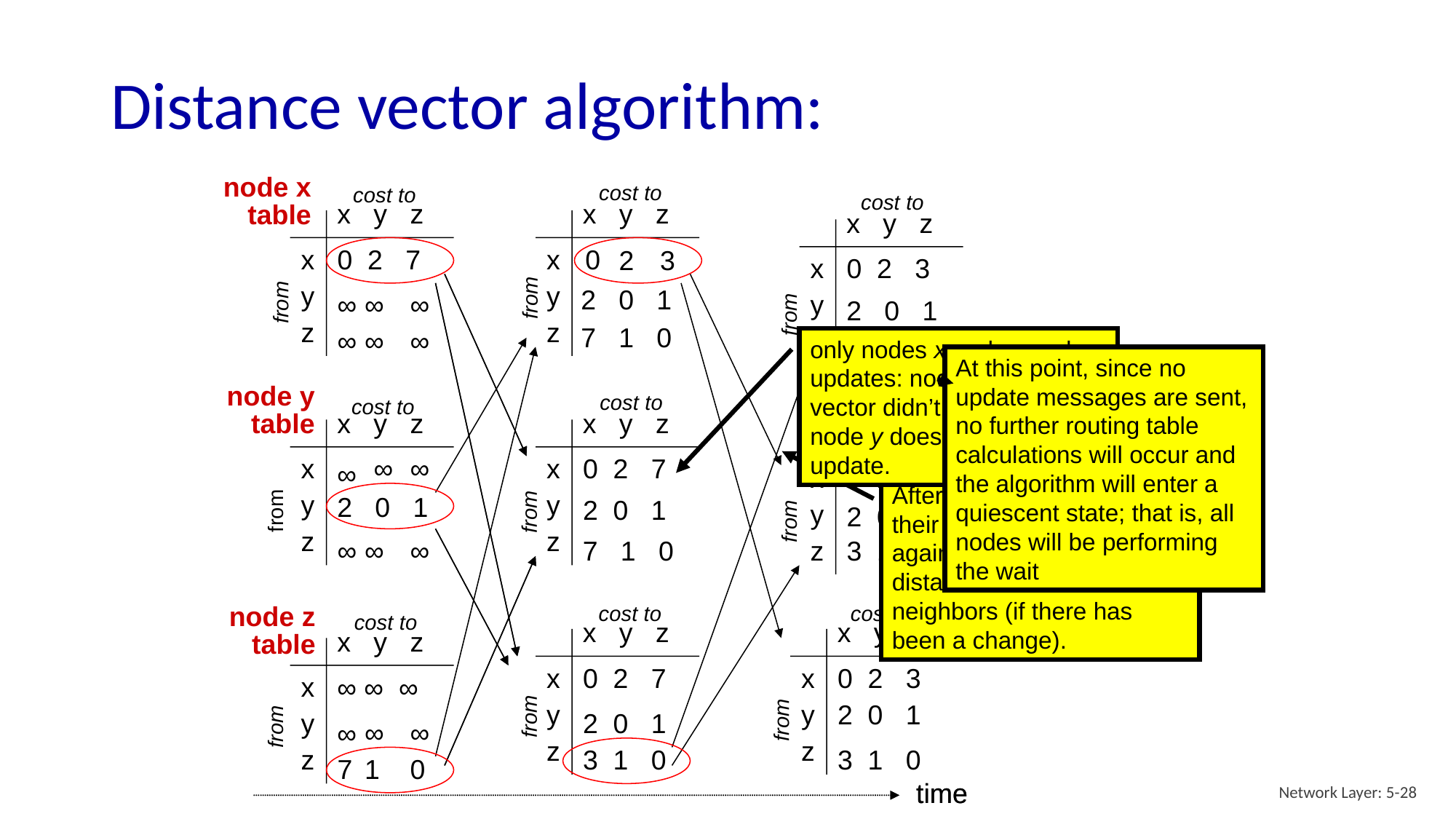

# Distance vector algorithm:
node x
table
cost to
cost to
cost to
x   y   z
x   y   z
x   y   z

x
0  2   7
x
0
3

2
x
0  2   3

y
y

2   0   1
from
∞
∞
∞
y

from
2   0   1
from
z
z
7   1   0
∞
∞
∞
z
3  1   0
only nodes x and z send updates: node y’s distance vector didn’t change so node y doesn’t send an update.

At this point, since no update messages are sent, no further routing table calculations will occur and the algorithm will enter a quiescent state; that is, all nodes will be performing the wait

node y
table
cost to

y

2
1

z

x

7

cost to
cost to
x   y   z
x   y   z
x   y   z

x
∞
∞
x
0  2   7

∞
2   0   1
x
0  2   3

After the nodes recompute their distance vectors, they again send their updated distance vectors to their neighbors (if there has been a change).
y
y

2  0   1
y
from
from
2  0   1
from
z
z
∞
∞
∞
7   1   0
z
3  1   0

cost to
cost to
node z
table
cost to
x   y   z
x   y   z
x   y   z

x
0  2   7
x
0  2   3

x

∞ ∞  ∞
y
y
2  0   1
from
y
2  0   1
from
from
∞
∞
∞
z
z
z
3  1   0
3  1   0

7
1
0

Network Layer: 5-28
time
time